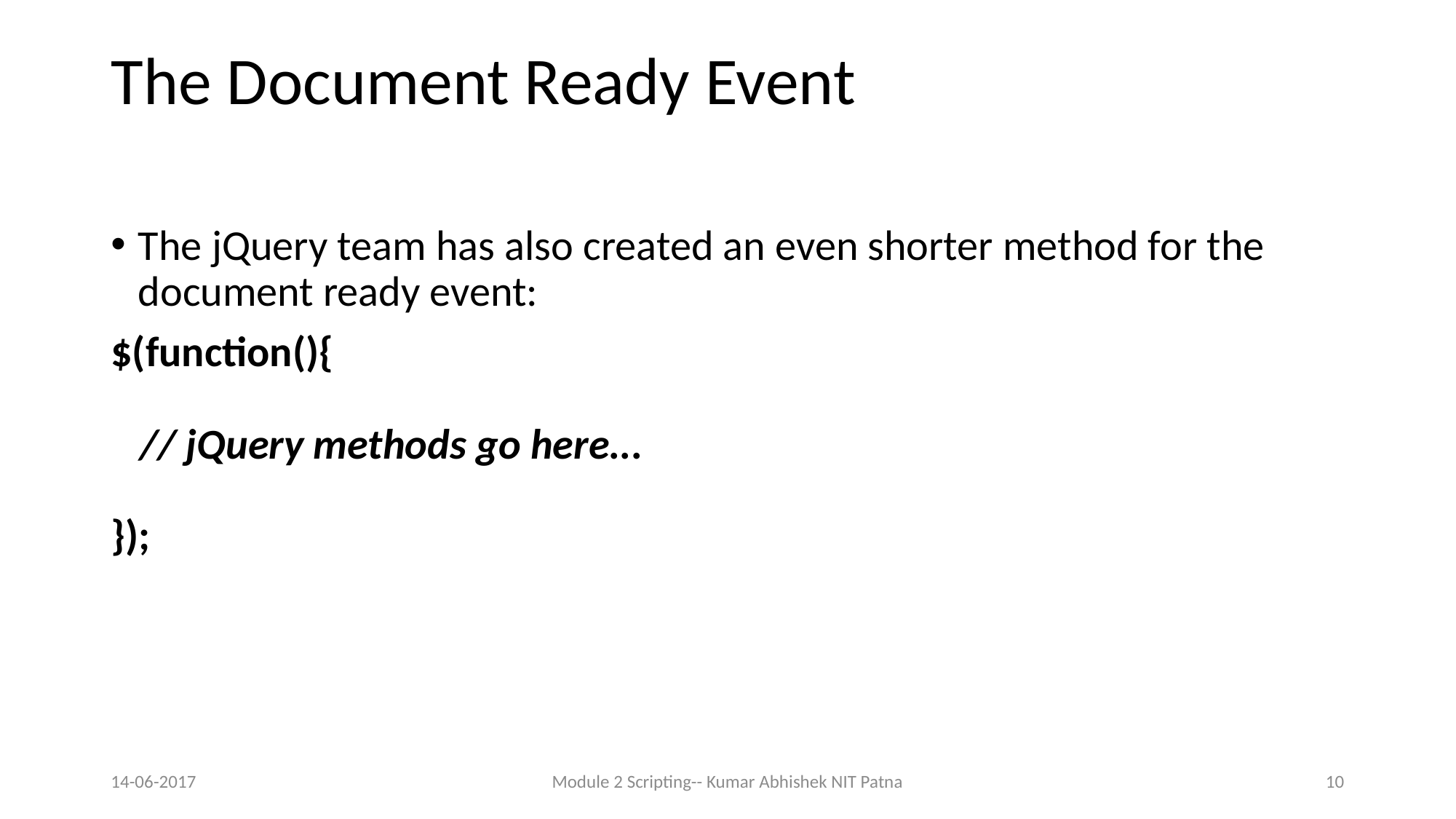

# The Document Ready Event
The jQuery team has also created an even shorter method for the document ready event:
$(function(){
   // jQuery methods go here...
});

14-06-2017
Module 2 Scripting-- Kumar Abhishek NIT Patna
10